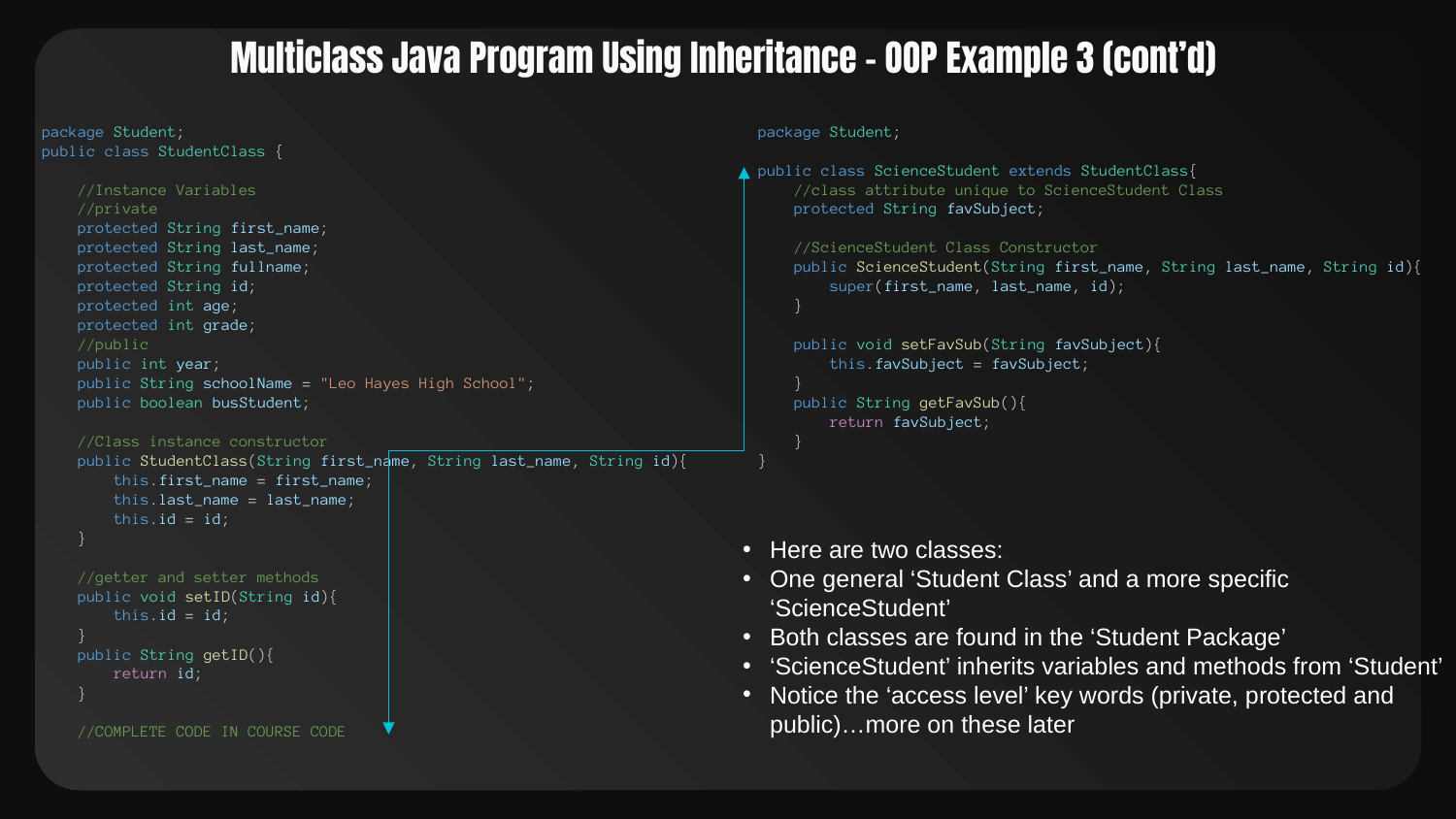

Multiclass Java Program Using Inheritance – OOP Example 3 (cont’d)
package Student;
public class StudentClass {
    //Instance Variables
    //private
    protected String first_name;
    protected String last_name;
    protected String fullname;
    protected String id;
    protected int age;
    protected int grade;
    //public
    public int year;
    public String schoolName = "Leo Hayes High School";
    public boolean busStudent;

    //Class instance constructor
    public StudentClass(String first_name, String last_name, String id){
        this.first_name = first_name;
        this.last_name = last_name;
        this.id = id;
    }
    //getter and setter methods
    public void setID(String id){
        this.id = id;
    }
    public String getID(){
        return id;
    }

    //COMPLETE CODE IN COURSE CODE

package Student;
public class ScienceStudent extends StudentClass{
    //class attribute unique to ScienceStudent Class
    protected String favSubject;
    //ScienceStudent Class Constructor
    public ScienceStudent(String first_name, String last_name, String id){
        super(first_name, last_name, id);
    }
    public void setFavSub(String favSubject){
        this.favSubject = favSubject;
    }
    public String getFavSub(){
        return favSubject;
    }
}
Here are two classes:
One general ‘Student Class’ and a more specific ‘ScienceStudent’
Both classes are found in the ‘Student Package’
‘ScienceStudent’ inherits variables and methods from ‘Student’
Notice the ‘access level’ key words (private, protected and public)…more on these later